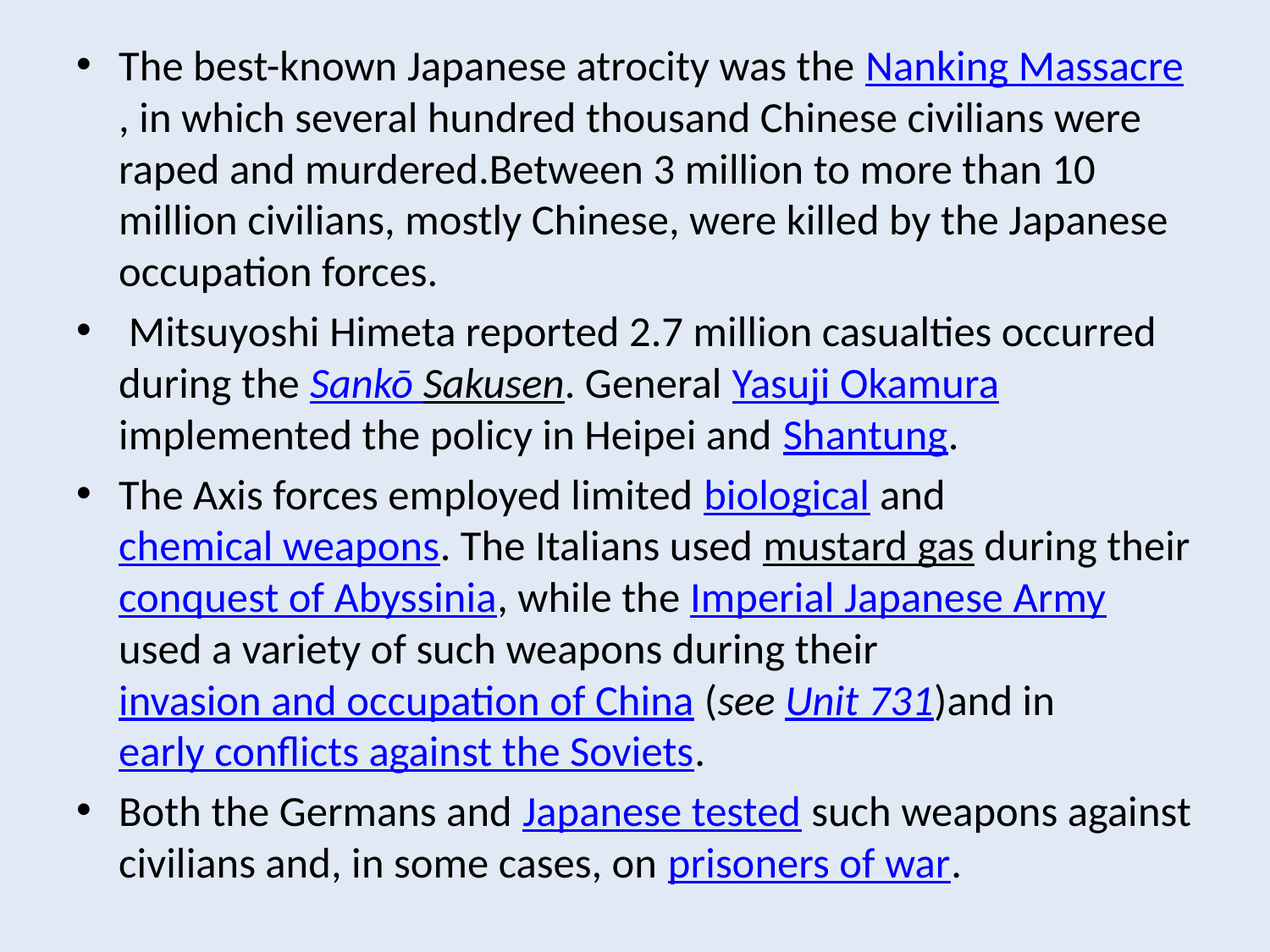

The best-known Japanese atrocity was the Nanking Massacre, in which several hundred thousand Chinese civilians were raped and murdered.Between 3 million to more than 10 million civilians, mostly Chinese, were killed by the Japanese occupation forces.
 Mitsuyoshi Himeta reported 2.7 million casualties occurred during the Sankō Sakusen. General Yasuji Okamura implemented the policy in Heipei and Shantung.
The Axis forces employed limited biological and chemical weapons. The Italians used mustard gas during their conquest of Abyssinia, while the Imperial Japanese Army used a variety of such weapons during their invasion and occupation of China (see Unit 731)and in early conflicts against the Soviets.
Both the Germans and Japanese tested such weapons against civilians and, in some cases, on prisoners of war.